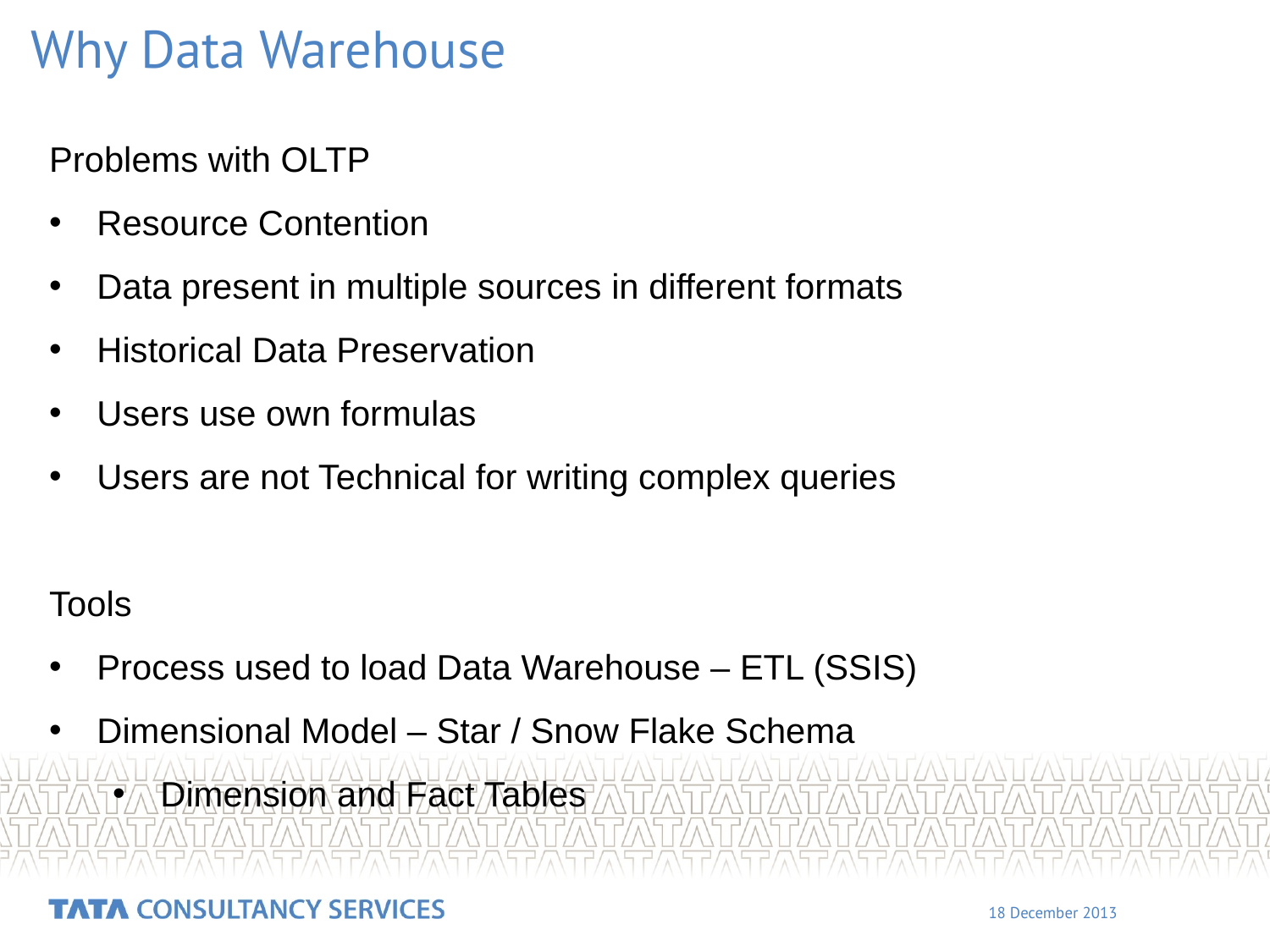

Why Data Warehouse
Problems with OLTP
Resource Contention
Data present in multiple sources in different formats
Historical Data Preservation
Users use own formulas
Users are not Technical for writing complex queries

Tools
Process used to load Data Warehouse – ETL (SSIS)
Dimensional Model – Star / Snow Flake Schema
Dimension and Fact Tables